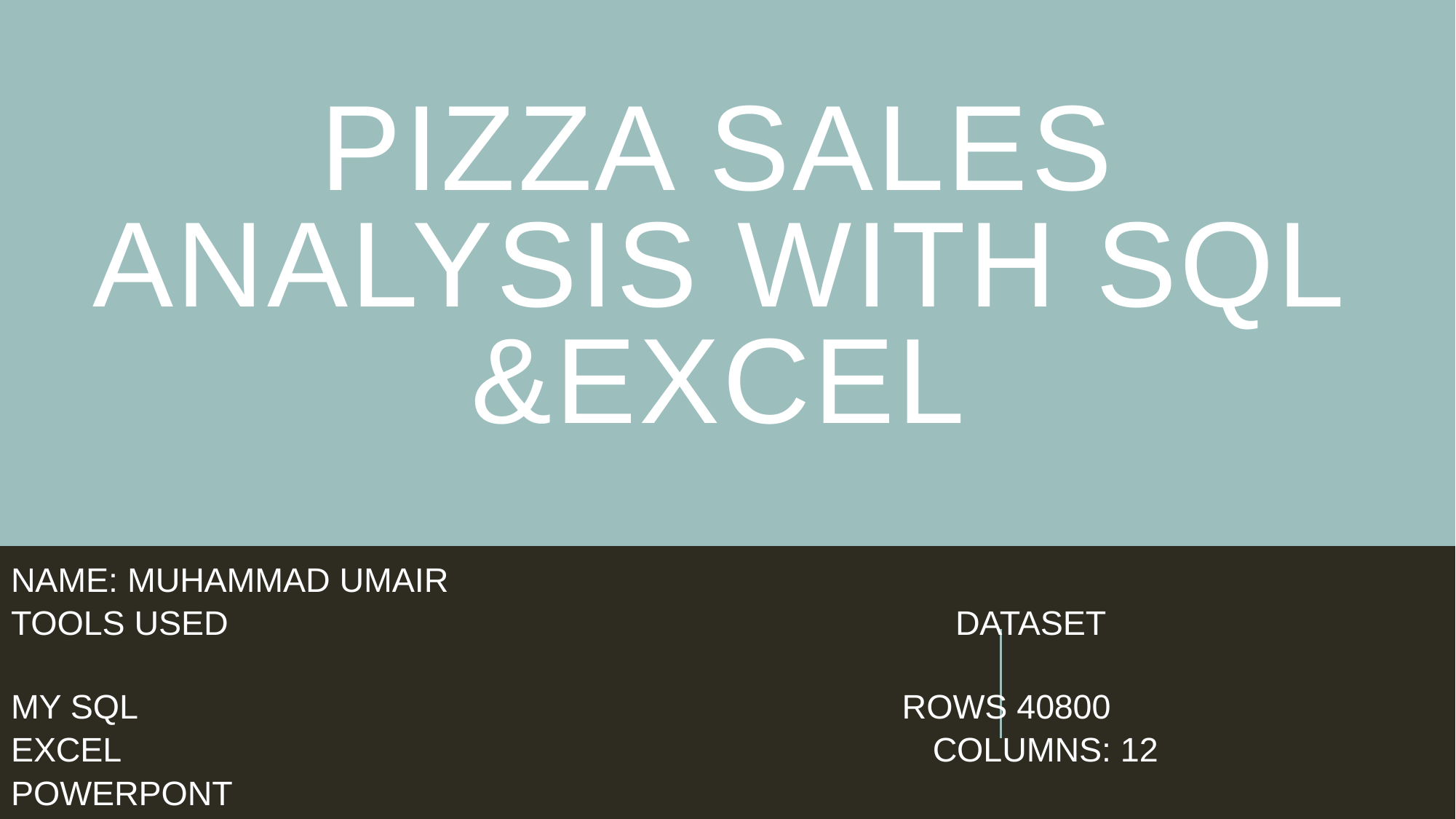

# Pizza SALES analysis with sql &EXCEL
NAME: MUHAMMAD UMAIR
TOOLS USED                                                                             DATASET
MY SQL                                                                                 ROWS 40800
EXCEL                                                                                      COLUMNS: 12
POWERPONT